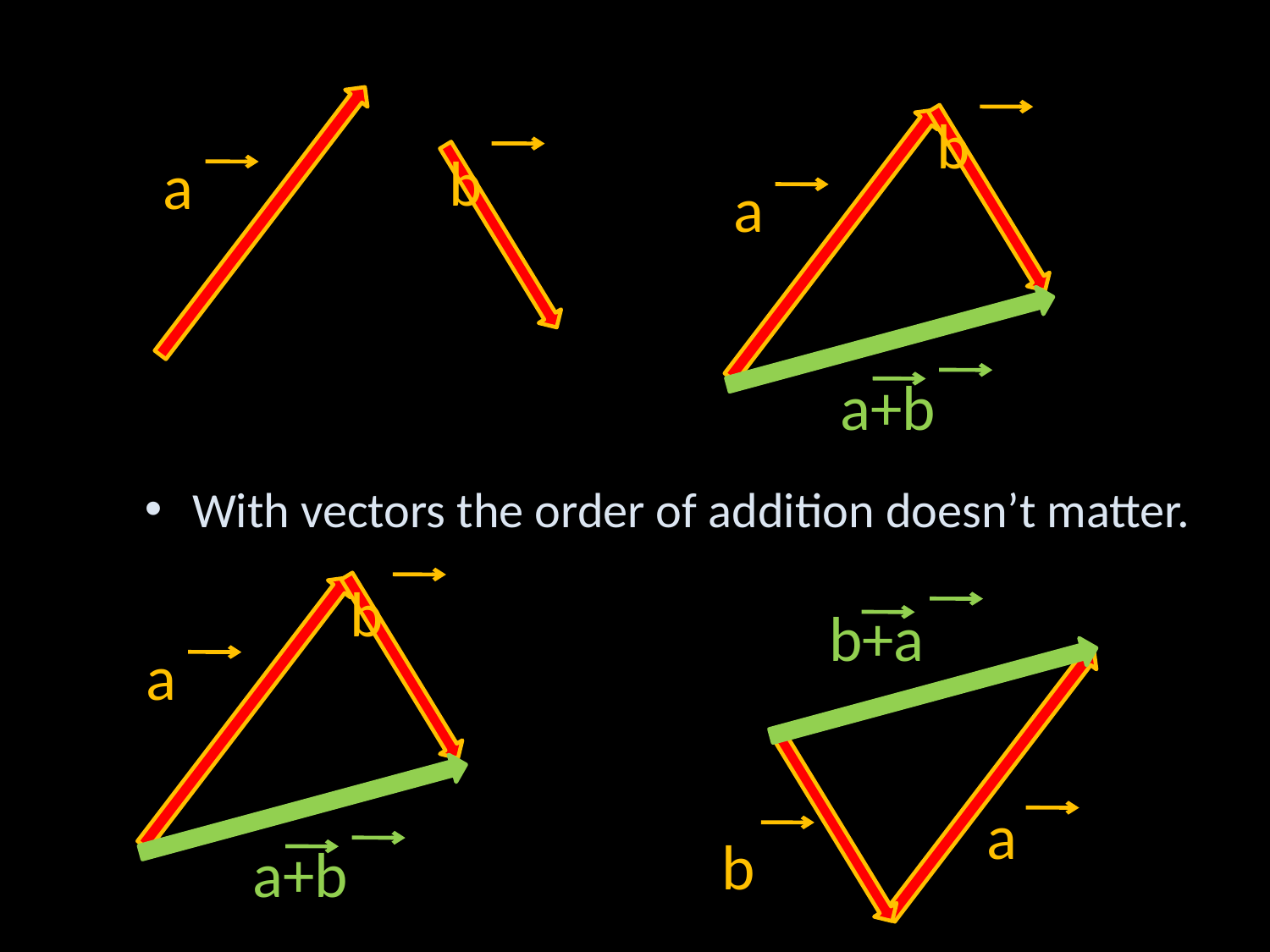

a

a

b

b

a+b
With vectors the order of addition doesn’t matter.
a

b

a+b
b+a

a

b